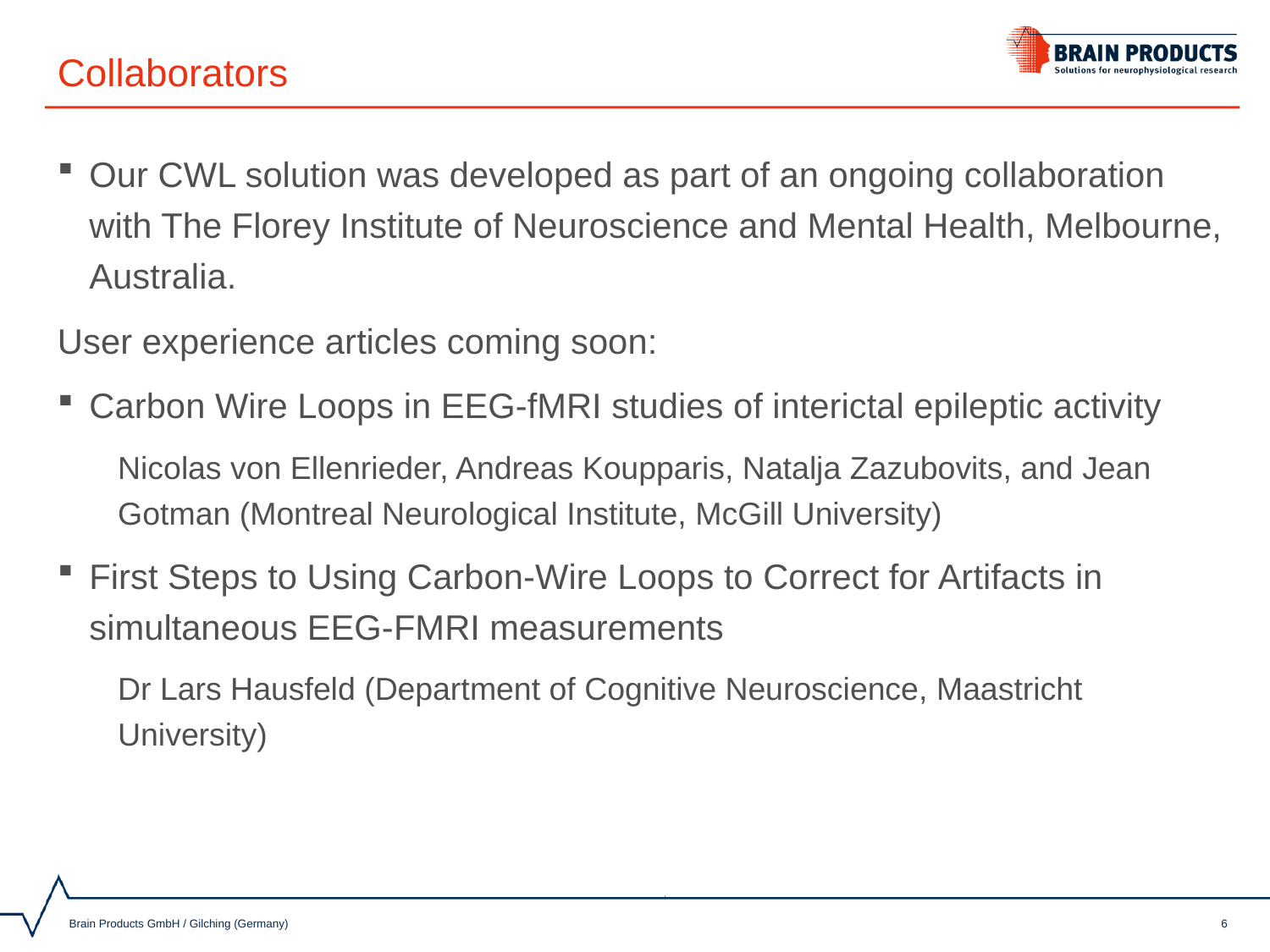

# Collaborators
Our CWL solution was developed as part of an ongoing collaboration with The Florey Institute of Neuroscience and Mental Health, Melbourne, Australia.
User experience articles coming soon:
Carbon Wire Loops in EEG-fMRI studies of interictal epileptic activity
Nicolas von Ellenrieder, Andreas Koupparis, Natalja Zazubovits, and Jean Gotman (Montreal Neurological Institute, McGill University)
First Steps to Using Carbon-Wire Loops to Correct for Artifacts in simultaneous EEG-FMRI measurements
Dr Lars Hausfeld (Department of Cognitive Neuroscience, Maastricht University)
6
Brain Products GmbH / Gilching (Germany)